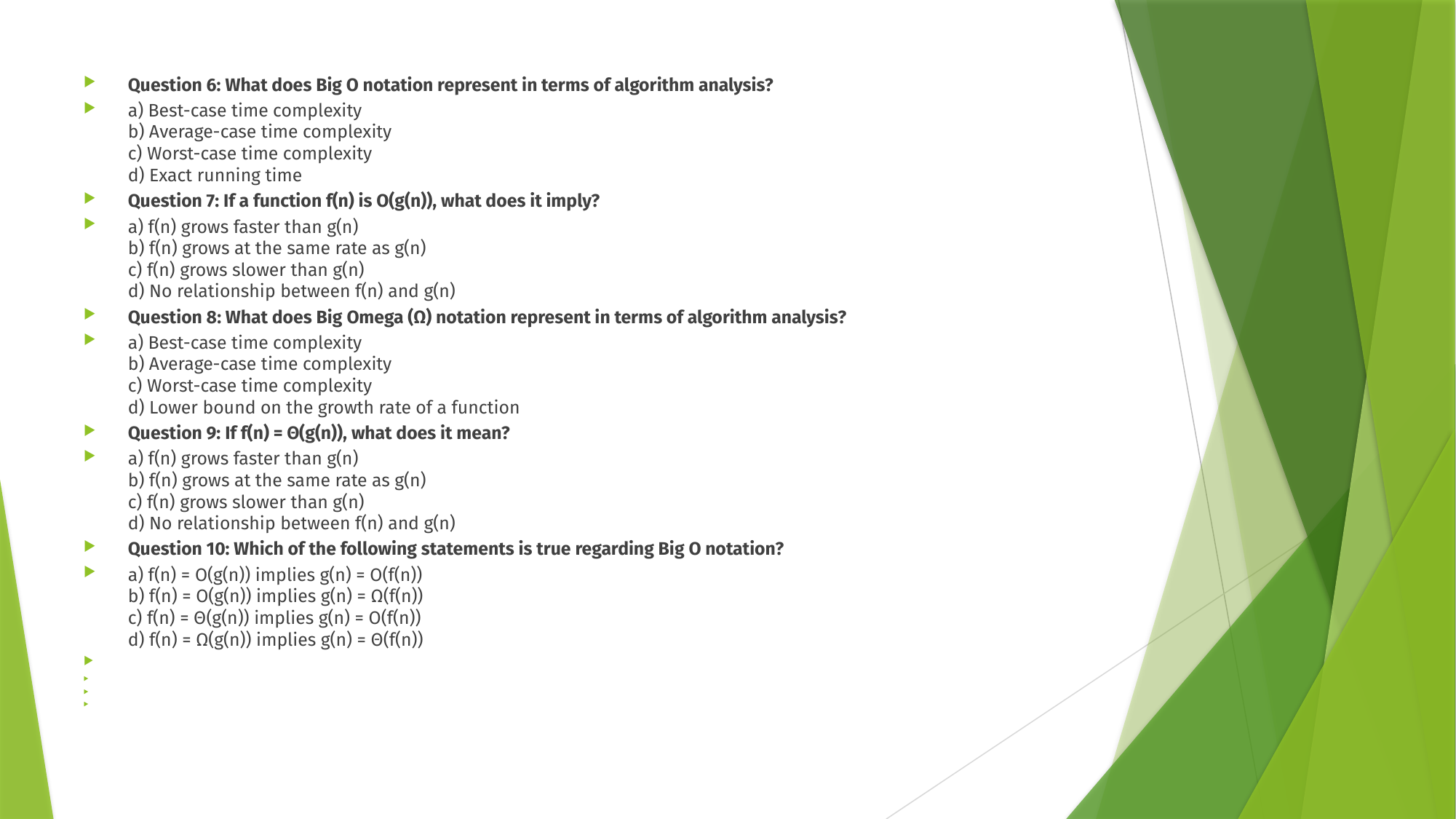

#
Question 6: What does Big O notation represent in terms of algorithm analysis?
a) Best-case time complexity
b) Average-case time complexity
c) Worst-case time complexity
d) Exact running time
Question 7: If a function f(n) is O(g(n)), what does it imply?
a) f(n) grows faster than g(n)
b) f(n) grows at the same rate as g(n)
c) f(n) grows slower than g(n)
d) No relationship between f(n) and g(n)
Question 8: What does Big Omega (Ω) notation represent in terms of algorithm analysis?
a) Best-case time complexity
b) Average-case time complexity
c) Worst-case time complexity
d) Lower bound on the growth rate of a function
Question 9: If f(n) = Θ(g(n)), what does it mean?
a) f(n) grows faster than g(n)
b) f(n) grows at the same rate as g(n)
c) f(n) grows slower than g(n)
d) No relationship between f(n) and g(n)
Question 10: Which of the following statements is true regarding Big O notation?
a) f(n) = O(g(n)) implies g(n) = O(f(n))
b) f(n) = O(g(n)) implies g(n) = Ω(f(n))
c) f(n) = Θ(g(n)) implies g(n) = O(f(n))
d) f(n) = Ω(g(n)) implies g(n) = Θ(f(n))